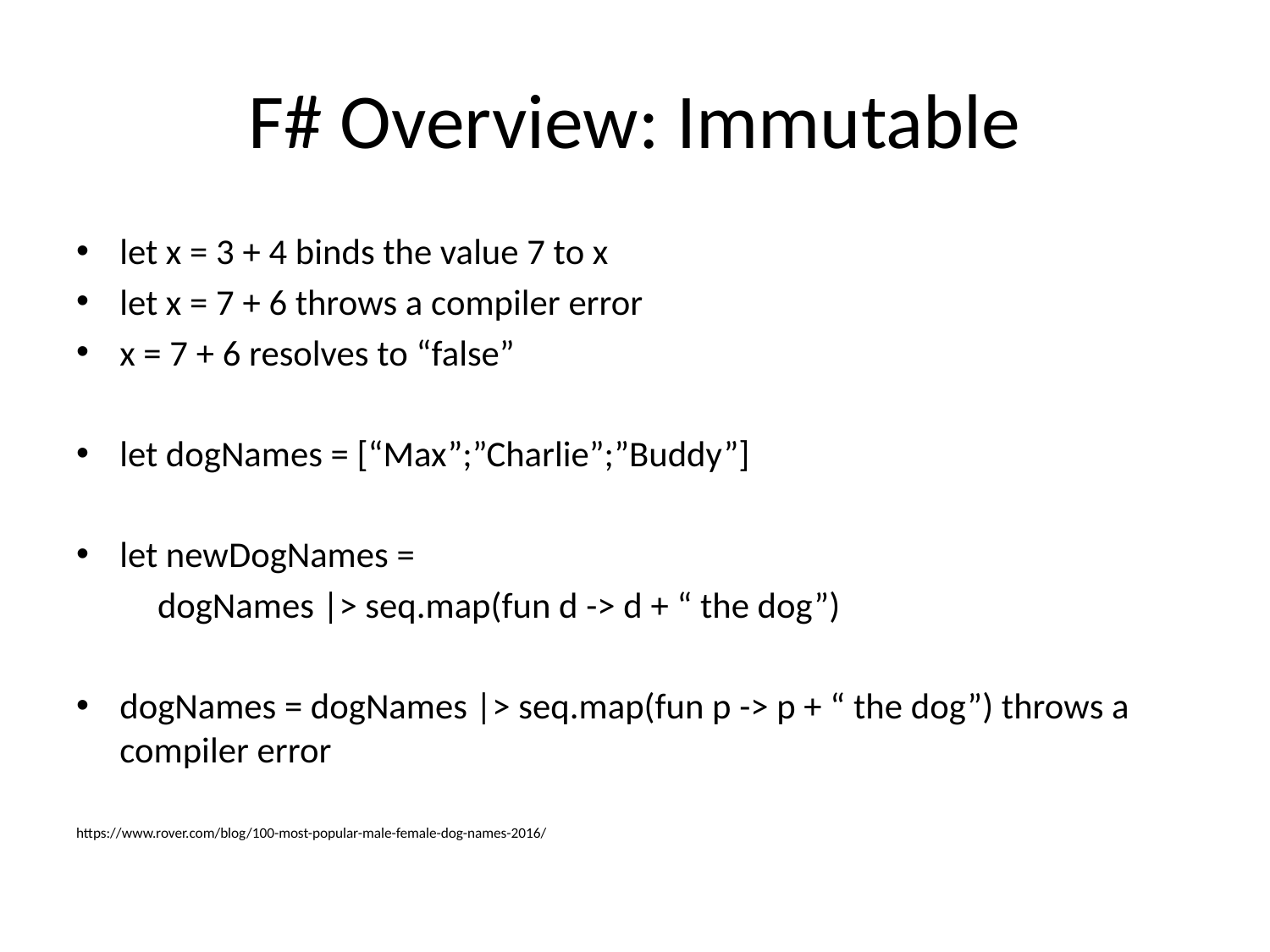

# F# Overview: Immutable
let x = 3 + 4 binds the value 7 to x
let x = 7 + 6 throws a compiler error
x = 7 + 6 resolves to “false”

let dogNames = [“Max”;”Charlie”;”Buddy”]

let newDogNames =
	dogNames |> seq.map(fun d -> d + “ the dog”)

dogNames = dogNames |> seq.map(fun p -> p + “ the dog”) throws a compiler error

https://www.rover.com/blog/100-most-popular-male-female-dog-names-2016/